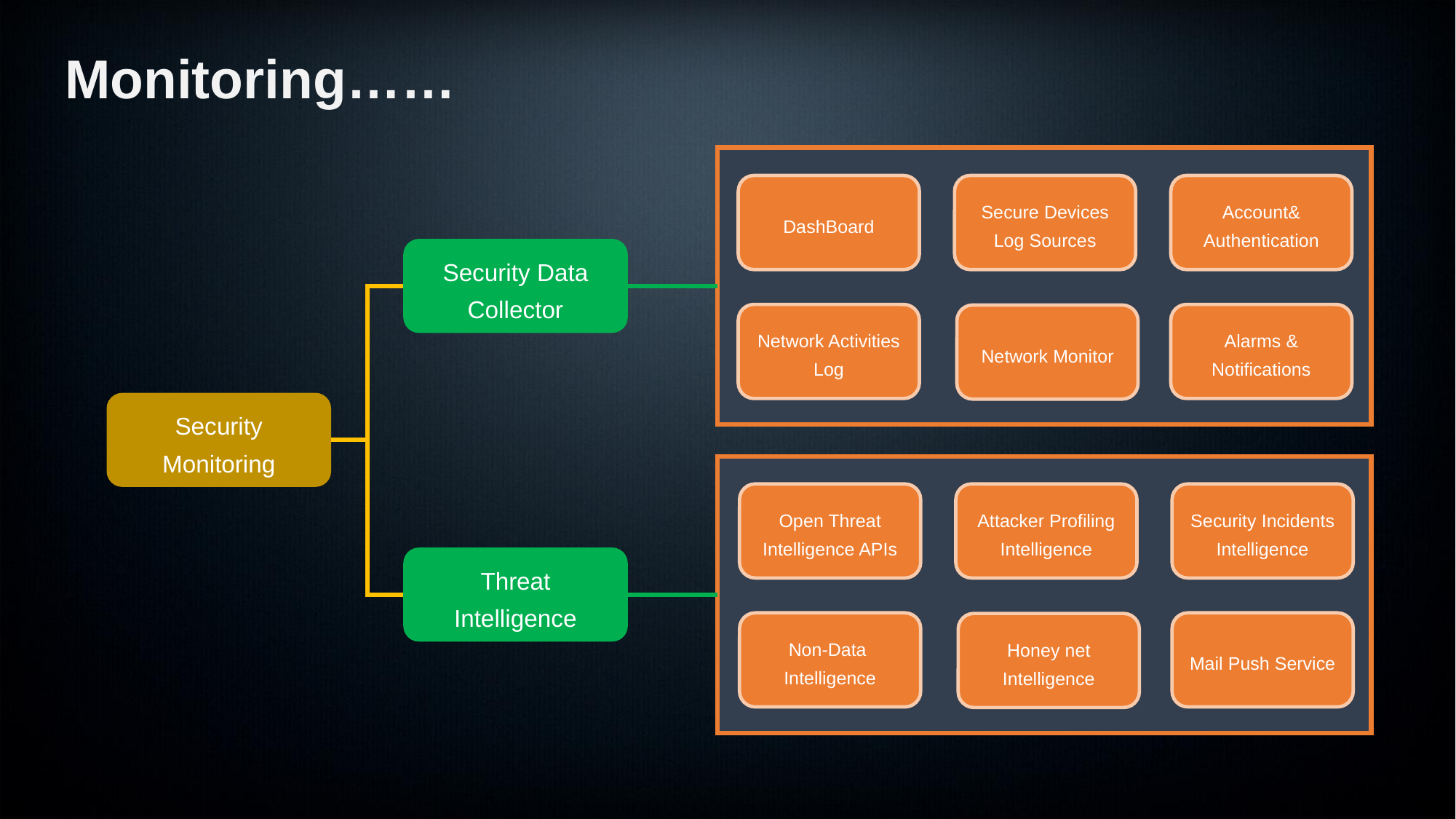

Monitoring……

DashBoard
Secure Devices Log Sources
Account&
Authentication
Security Data Collector
Alarms & Notifications
Network Activities Log
Network Monitor
Security Monitoring

Open Threat Intelligence APIs
Attacker Profiling Intelligence
Security Incidents Intelligence
Threat Intelligence
Mail Push Service
Non-Data
Intelligence
Honey net Intelligence